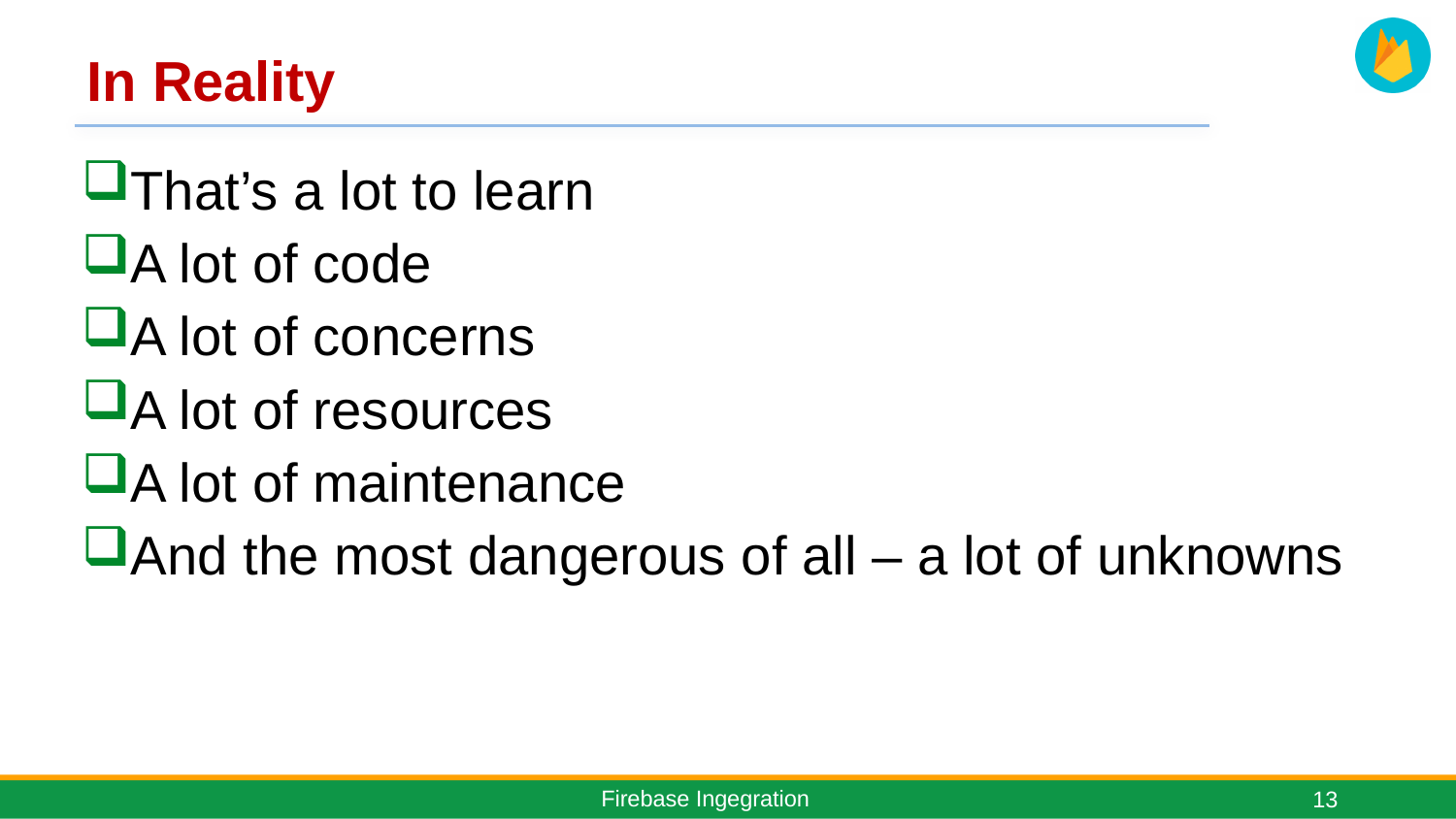

# In Reality
That’s a lot to learn
A lot of code
A lot of concerns
A lot of resources
A lot of maintenance
And the most dangerous of all – a lot of unknowns
13
Firebase Ingegration